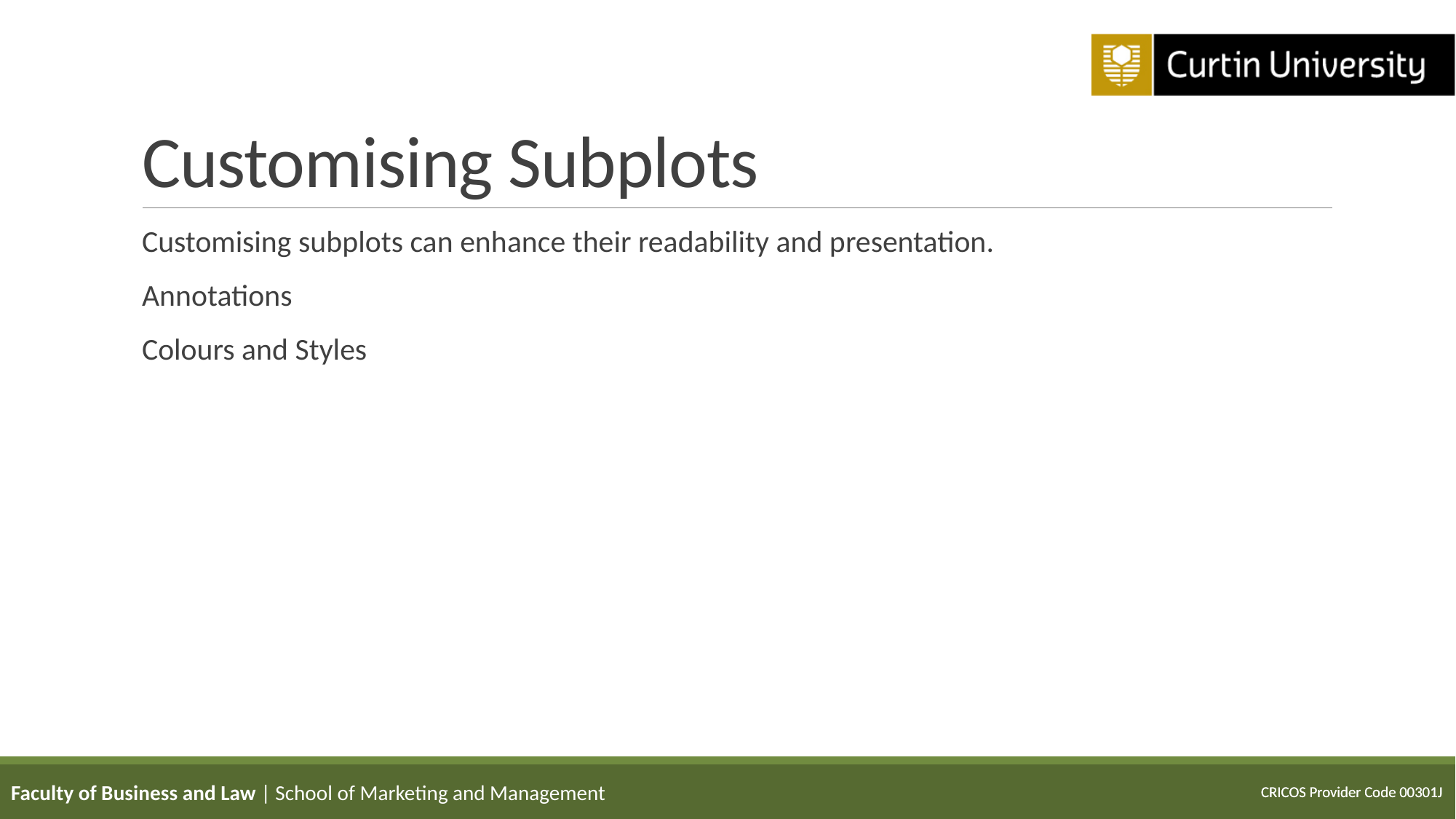

# Customising Subplots
Customising subplots can enhance their readability and presentation.
Annotations
Colours and Styles
Faculty of Business and Law | School of Marketing and Management